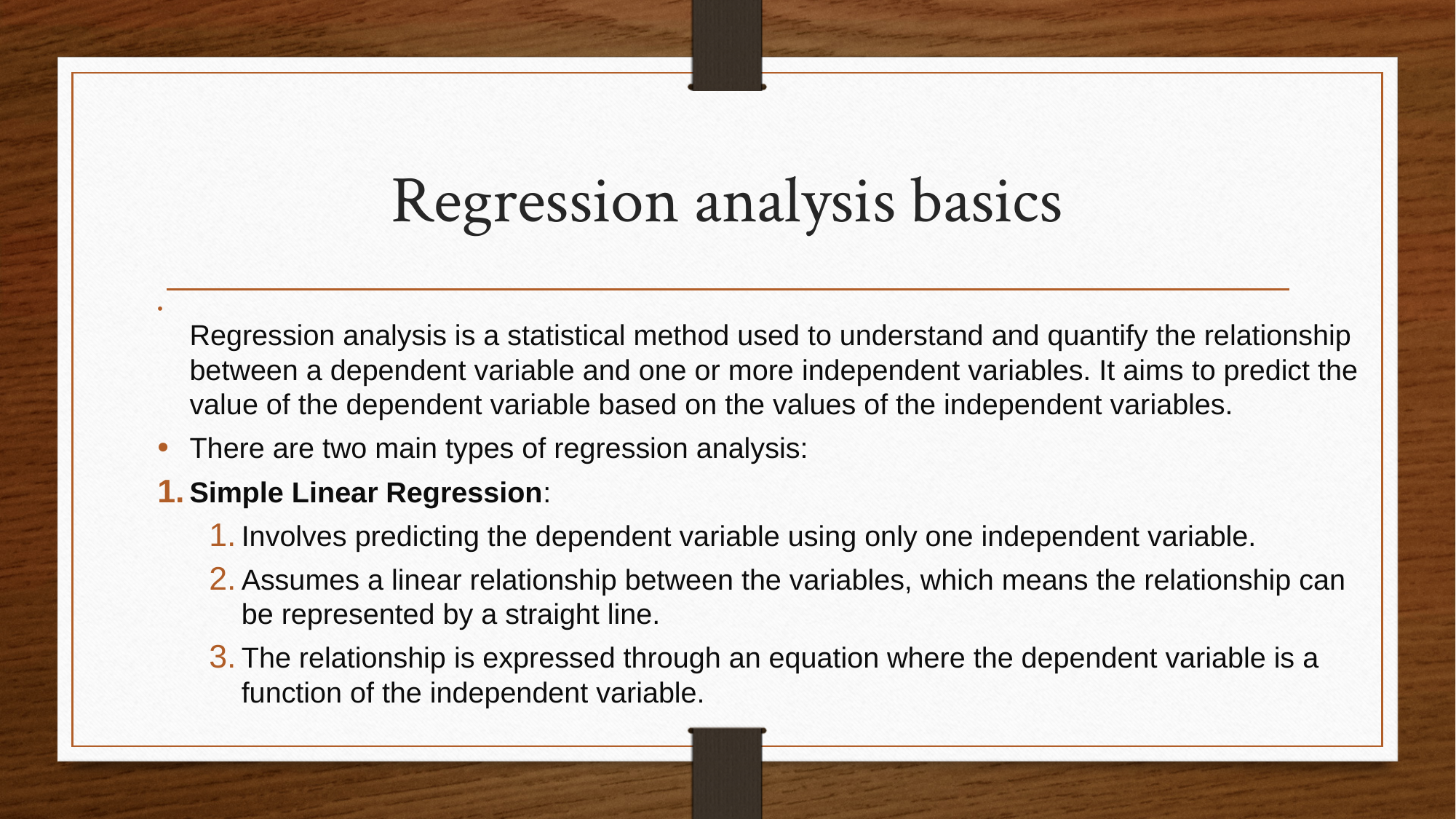

# Regression analysis basics
Regression analysis is a statistical method used to understand and quantify the relationship between a dependent variable and one or more independent variables. It aims to predict the value of the dependent variable based on the values of the independent variables.
There are two main types of regression analysis:
Simple Linear Regression:
Involves predicting the dependent variable using only one independent variable.
Assumes a linear relationship between the variables, which means the relationship can be represented by a straight line.
The relationship is expressed through an equation where the dependent variable is a function of the independent variable.